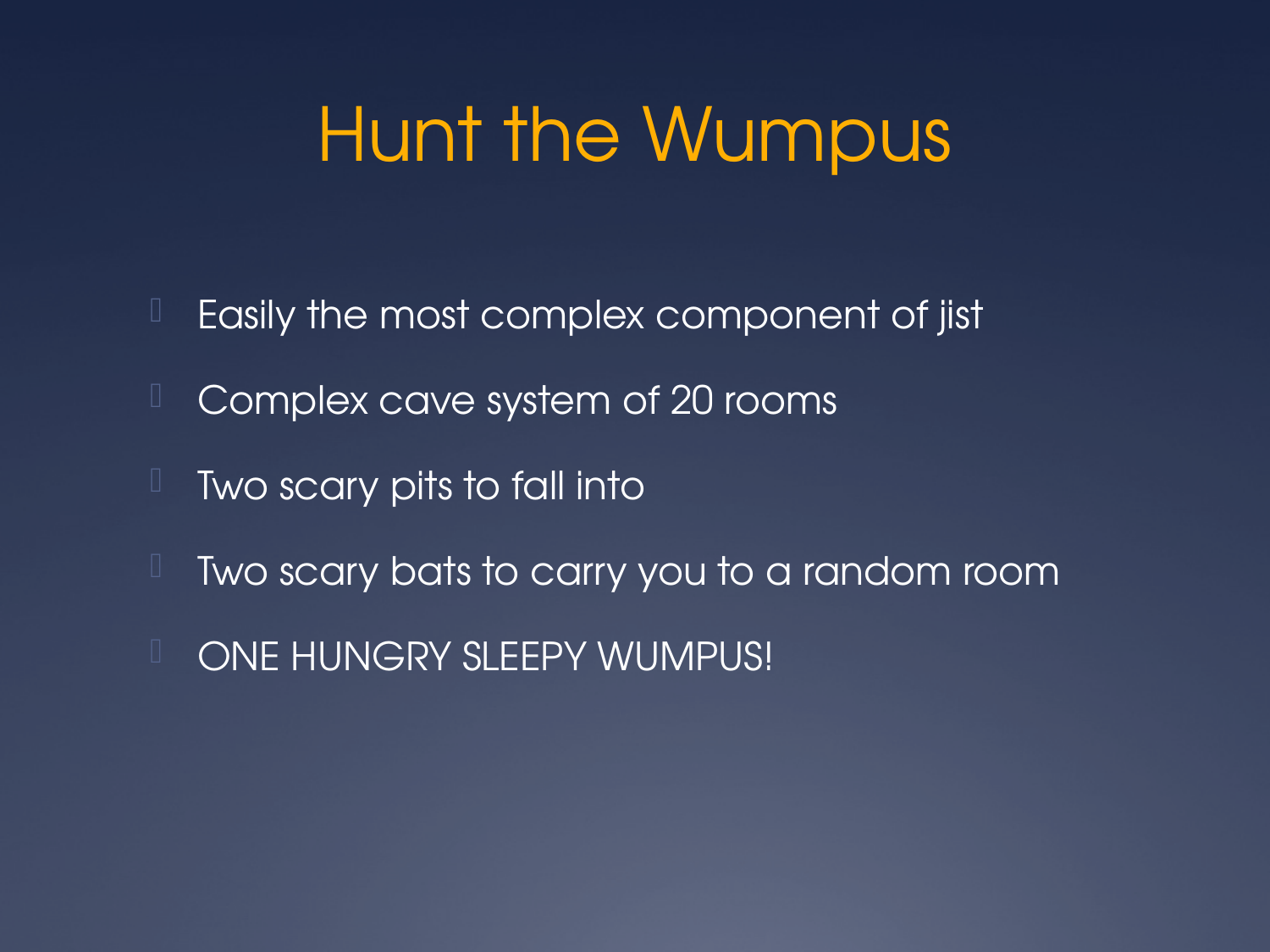

# Hunt the Wumpus
Easily the most complex component of jist
Complex cave system of 20 rooms
Two scary pits to fall into
Two scary bats to carry you to a random room
ONE HUNGRY SLEEPY WUMPUS!